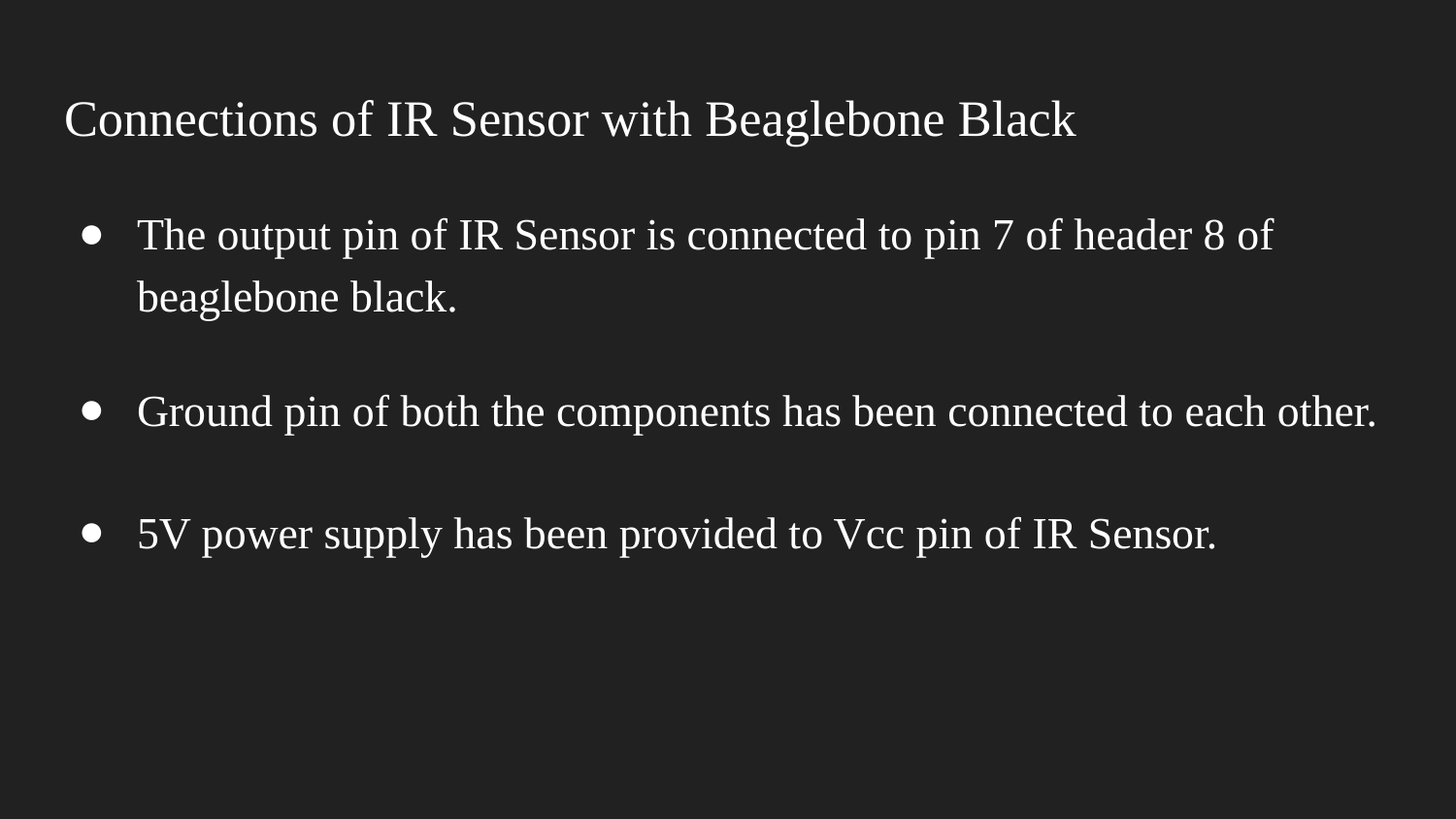

# Connections of IR Sensor with Beaglebone Black

The output pin of IR Sensor is connected to pin 7 of header 8 of beaglebone black.
Ground pin of both the components has been connected to each other.
5V power supply has been provided to Vcc pin of IR Sensor.